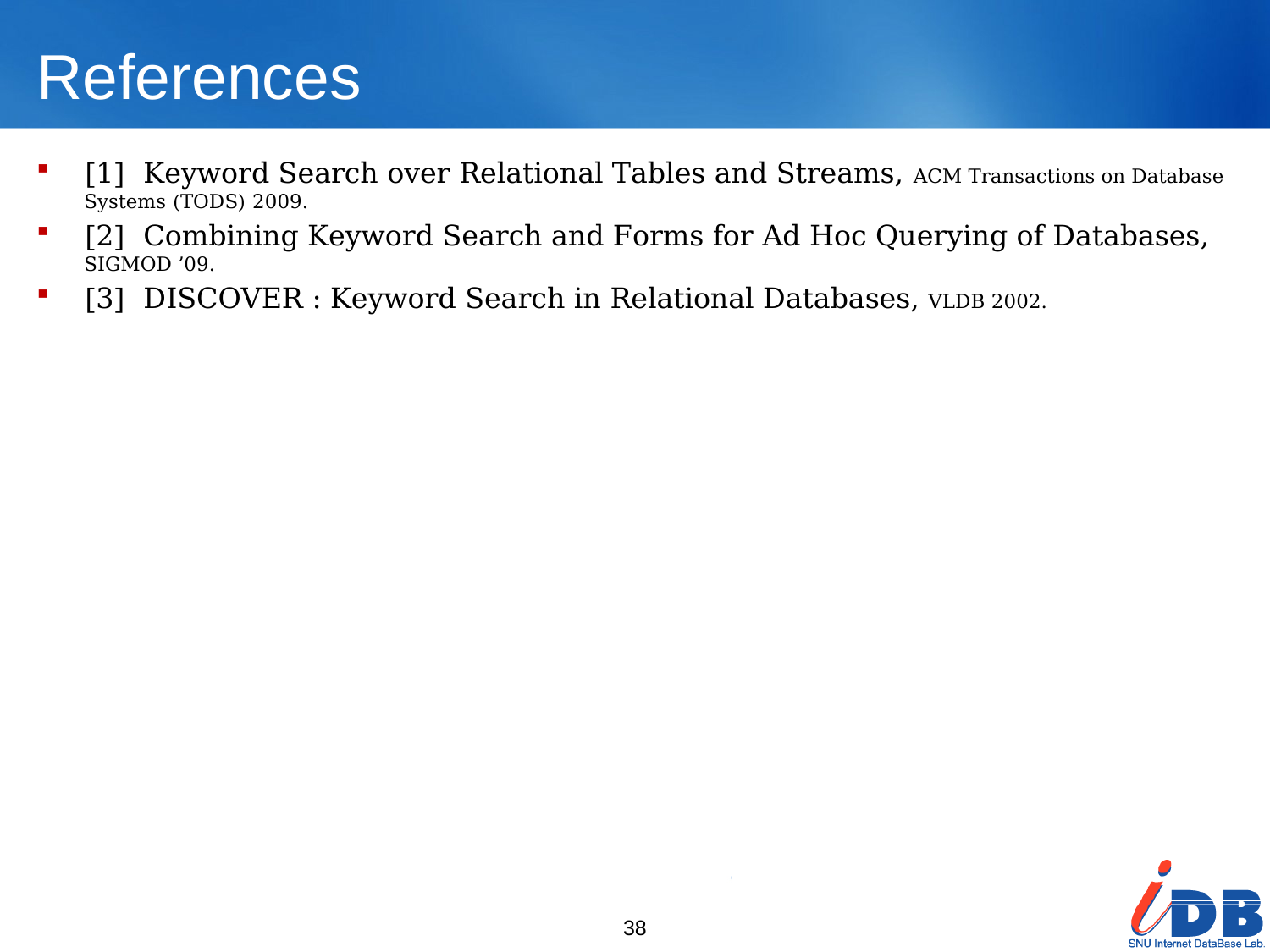

# References
[1]  Keyword Search over Relational Tables and Streams, ACM Transactions on Database Systems (TODS) 2009.
[2]  Combining Keyword Search and Forms for Ad Hoc Querying of Databases, SIGMOD ’09.
[3]  DISCOVER : Keyword Search in Relational Databases, VLDB 2002.
38